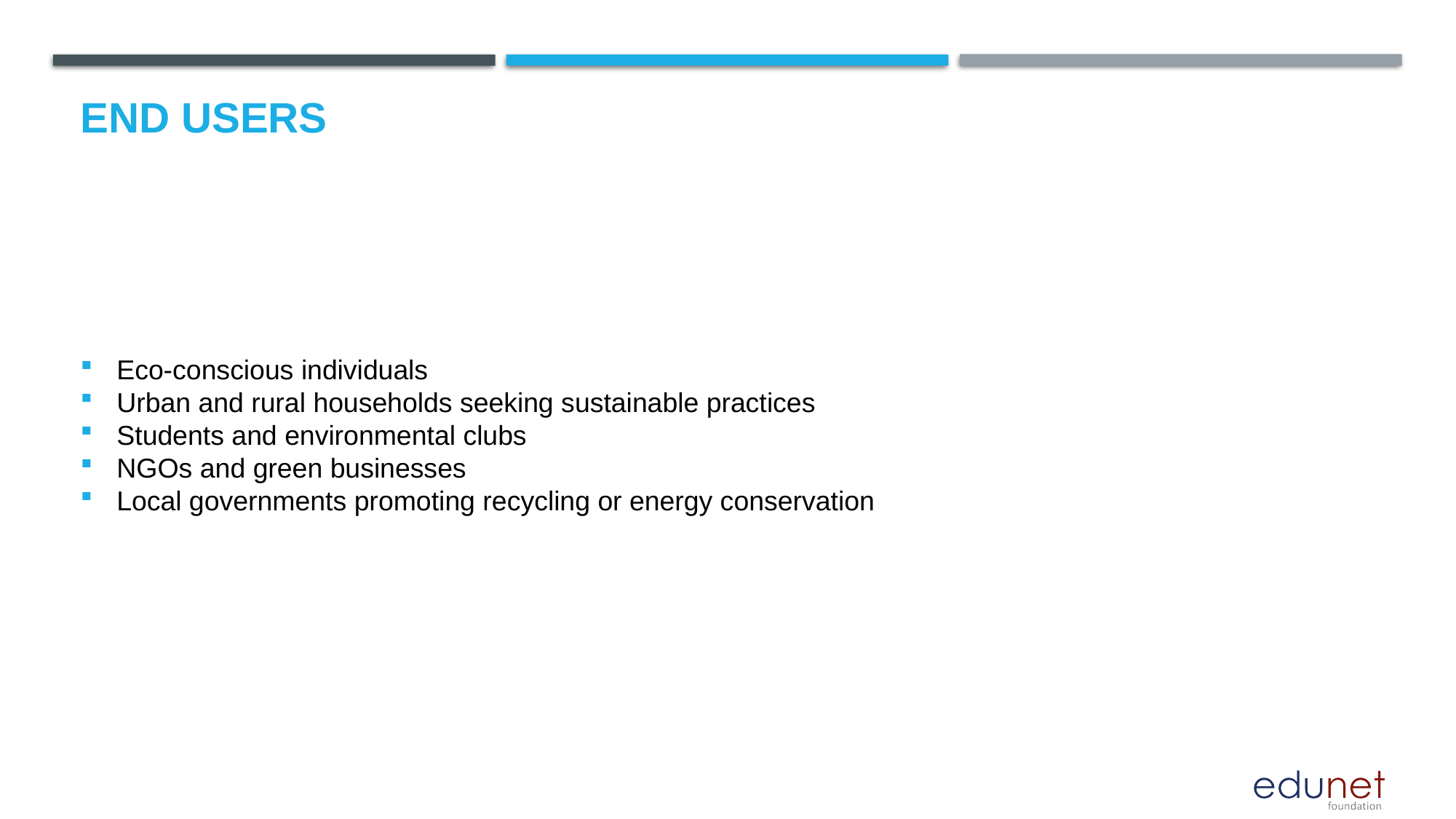

# End users
Eco-conscious individuals
Urban and rural households seeking sustainable practices
Students and environmental clubs
NGOs and green businesses
Local governments promoting recycling or energy conservation